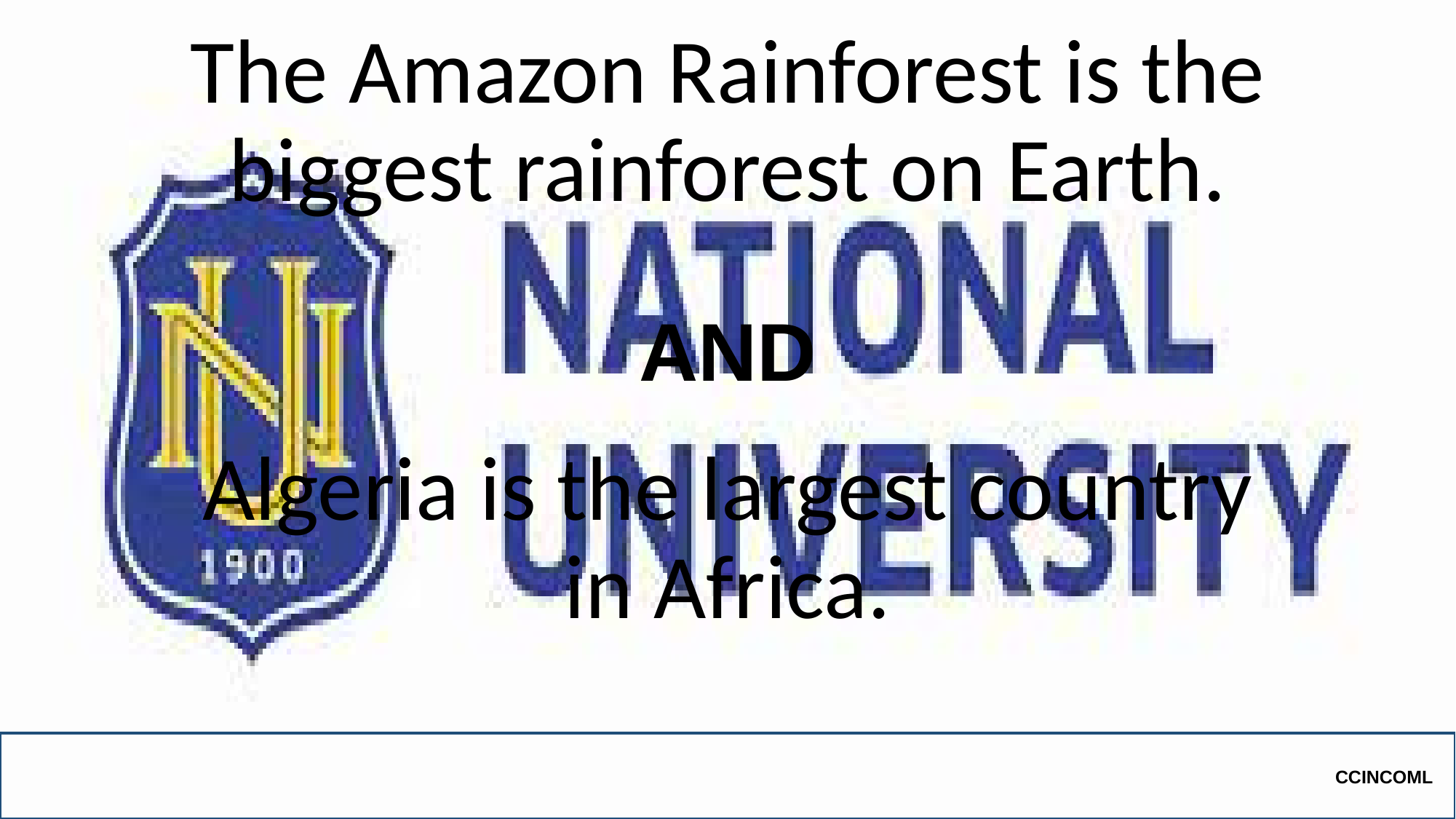

The Amazon Rainforest is the biggest rainforest on Earth.
# AND
Algeria is the largest country in Africa.
CCINCOML